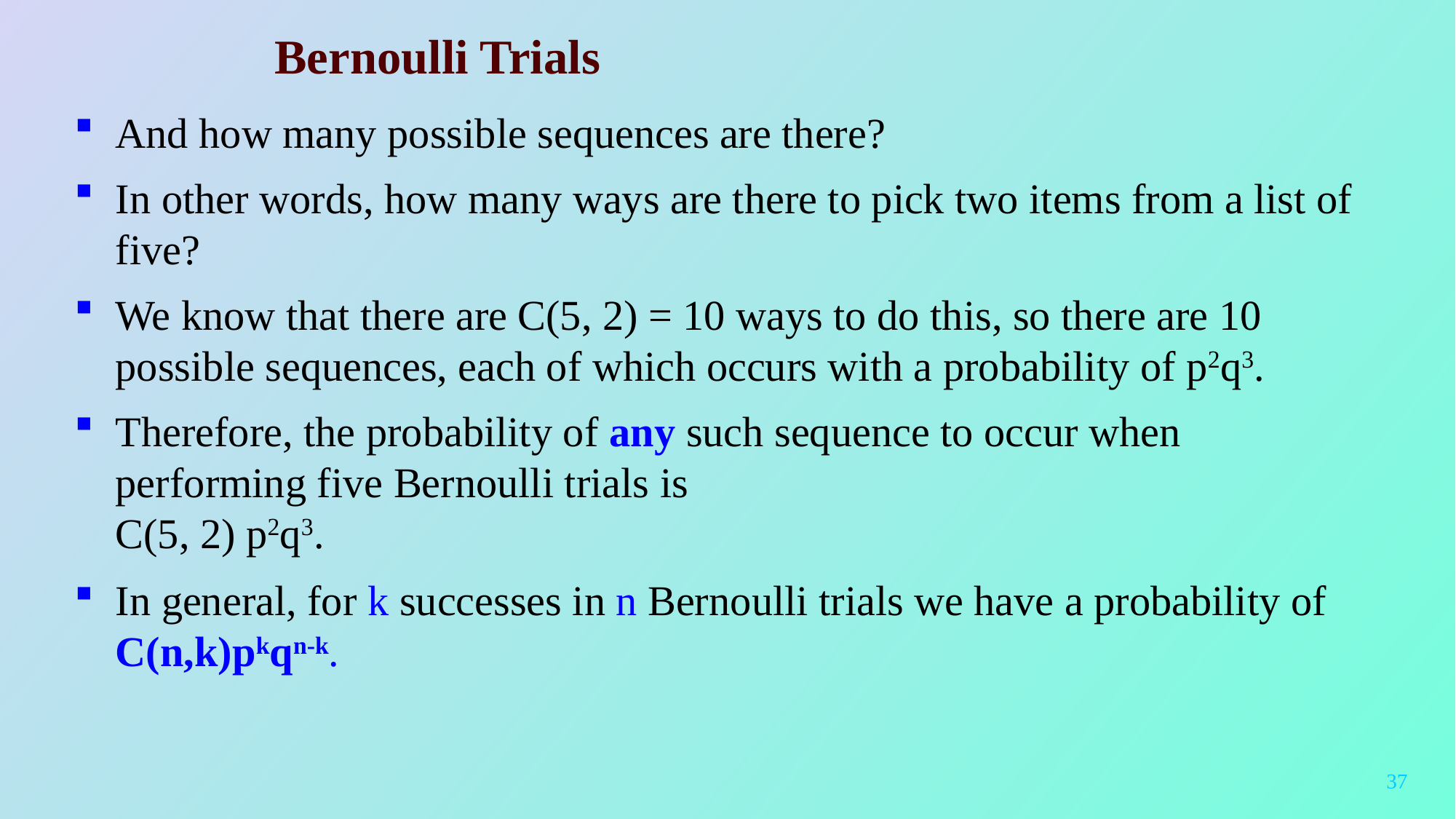

37
# Bernoulli Trials
And how many possible sequences are there?

In other words, how many ways are there to pick two items from a list of five?

We know that there are C(5, 2) = 10 ways to do this, so there are 10 possible sequences, each of which occurs with a probability of p2q3.

Therefore, the probability of any such sequence to occur when performing five Bernoulli trials is
C(5, 2) p2q3.

In general, for k successes in n Bernoulli trials we have a probability of C(n,k)pkqn-k.